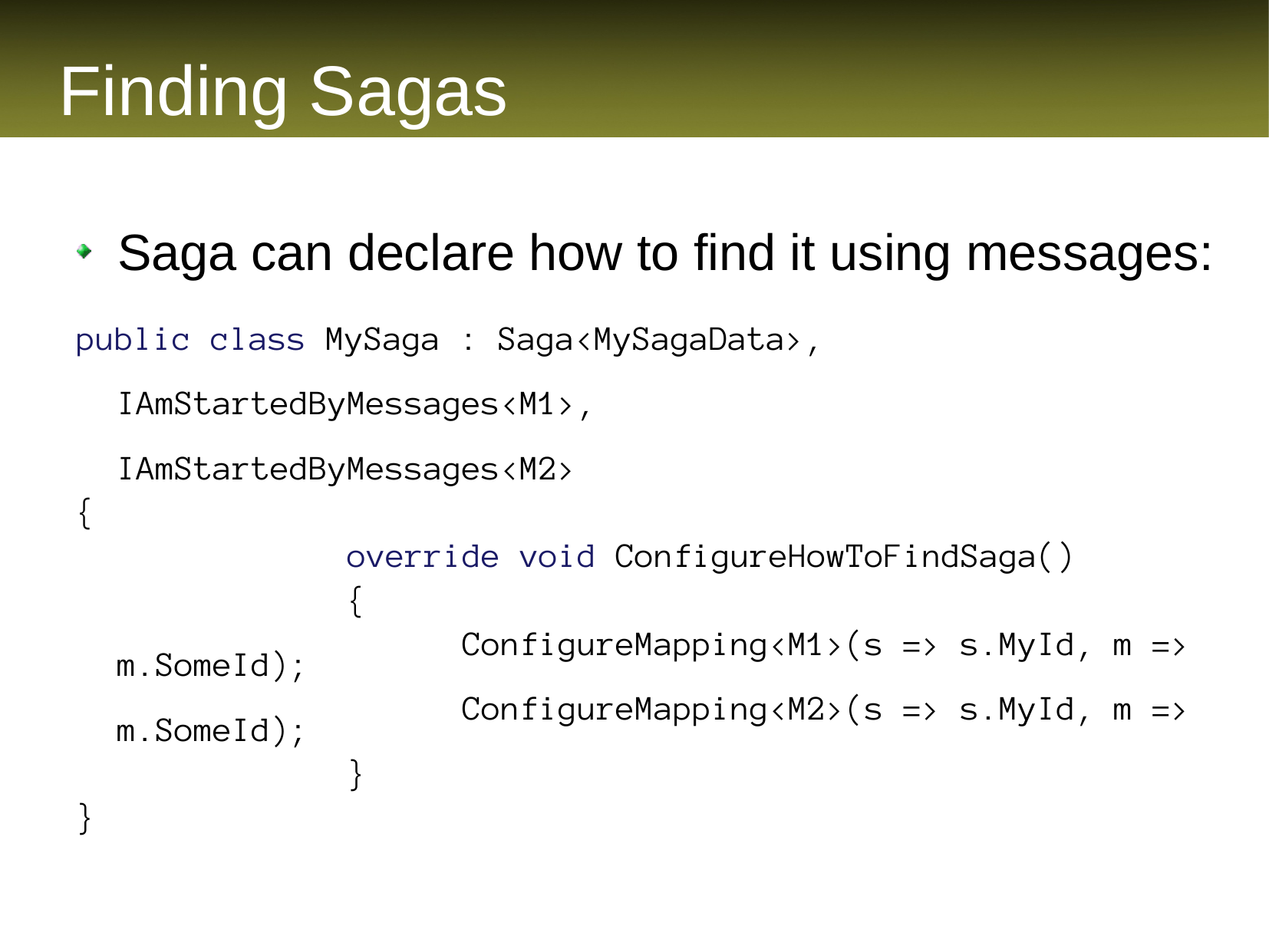

# Finding Sagas
Saga can declare how to find it using messages:

public class MySaga : Saga<MySagaData>,
								  IAmStartedByMessages<M1>,
								  IAmStartedByMessages<M2>
{
			override void ConfigureHowToFindSaga()
			{
				ConfigureMapping<M1>(s => s.MyId, m => m.SomeId);
				ConfigureMapping<M2>(s => s.MyId, m => m.SomeId);
			}
}